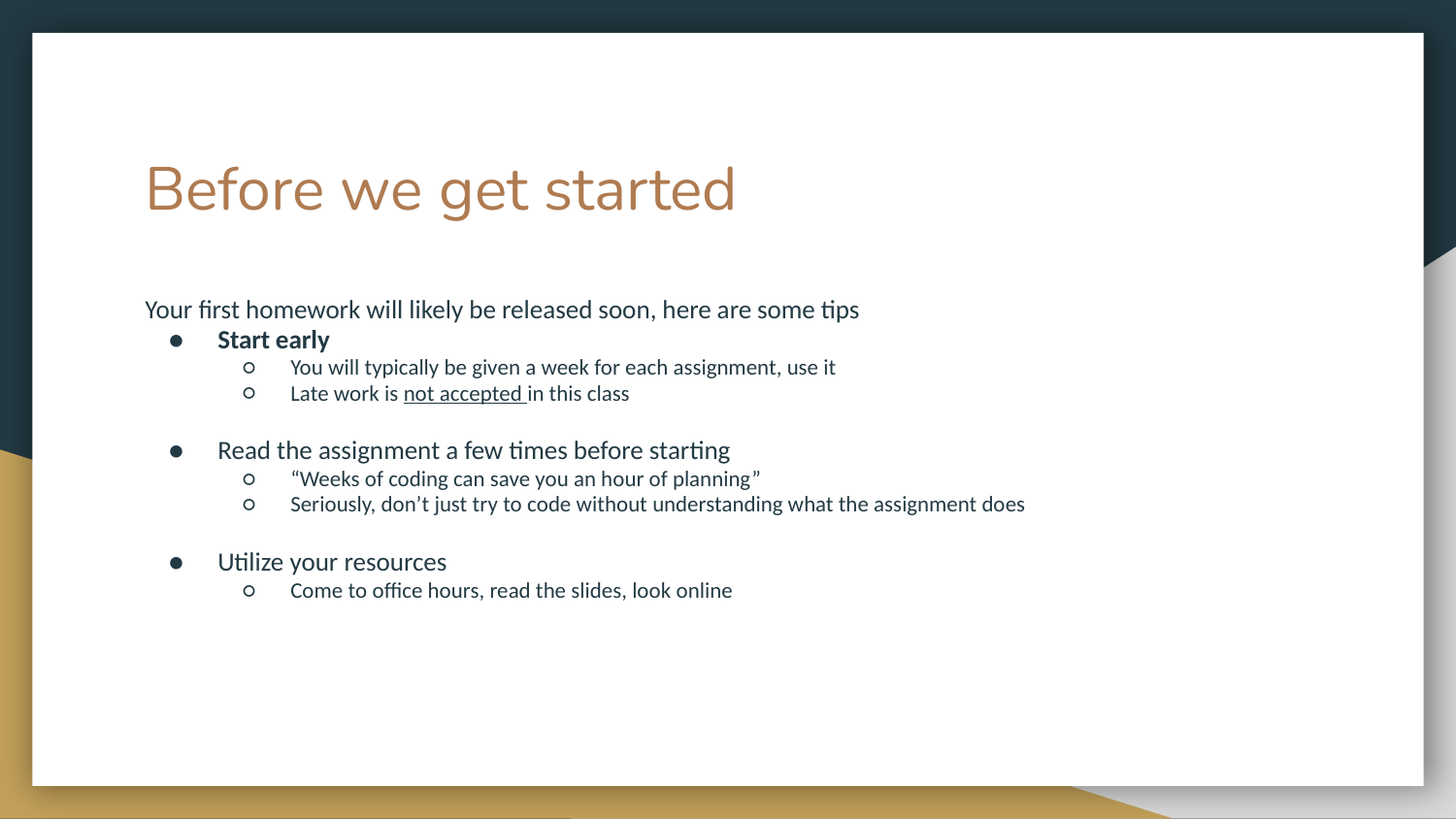

# Before we get started
Your first homework will likely be released soon, here are some tips
Start early
You will typically be given a week for each assignment, use it
Late work is not accepted in this class

Read the assignment a few times before starting
“Weeks of coding can save you an hour of planning”
Seriously, don’t just try to code without understanding what the assignment does

Utilize your resources
Come to office hours, read the slides, look online